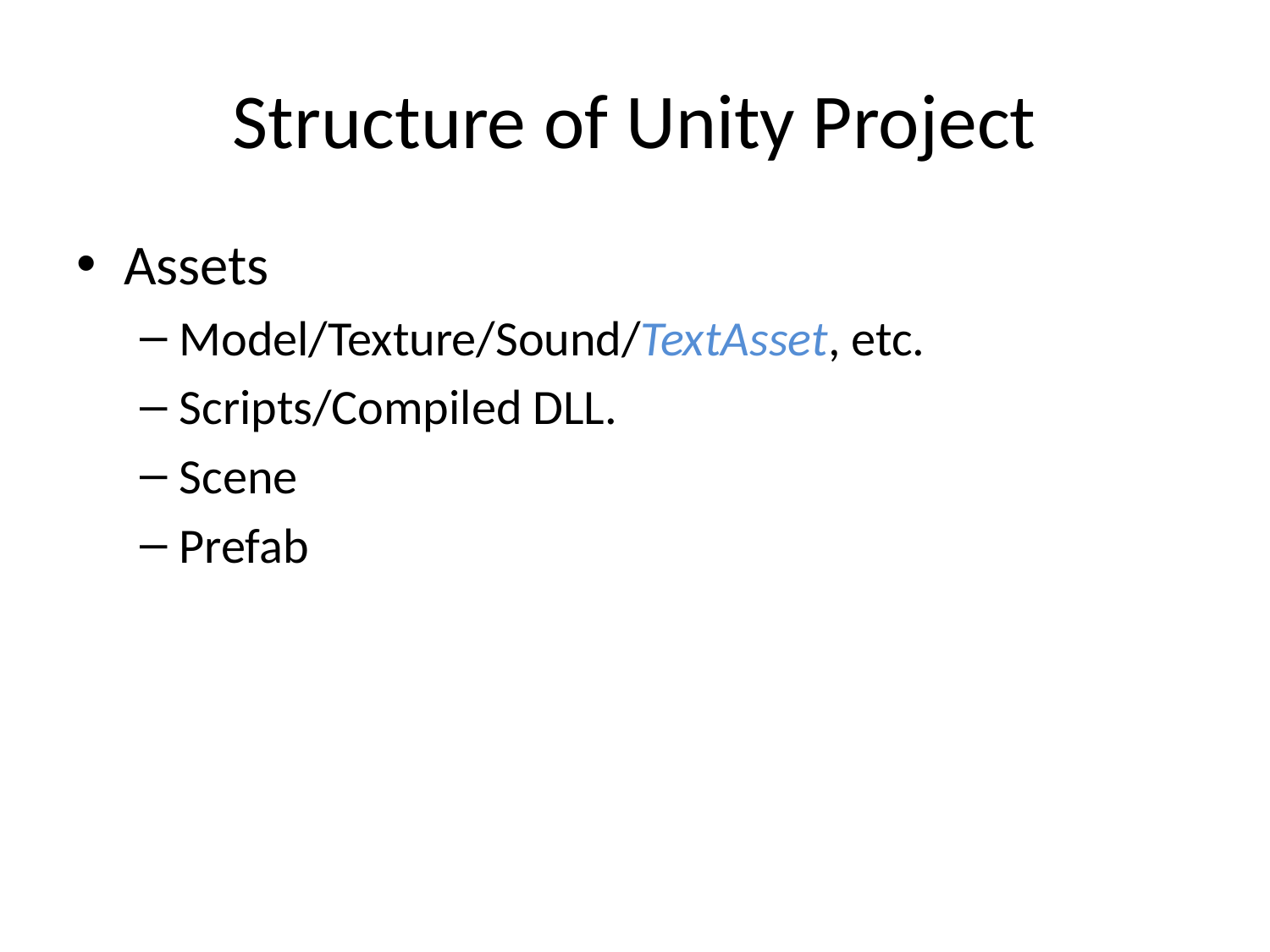

# Structure of Unity Project
Assets
Model/Texture/Sound/TextAsset, etc.
Scripts/Compiled DLL.
Scene
Prefab